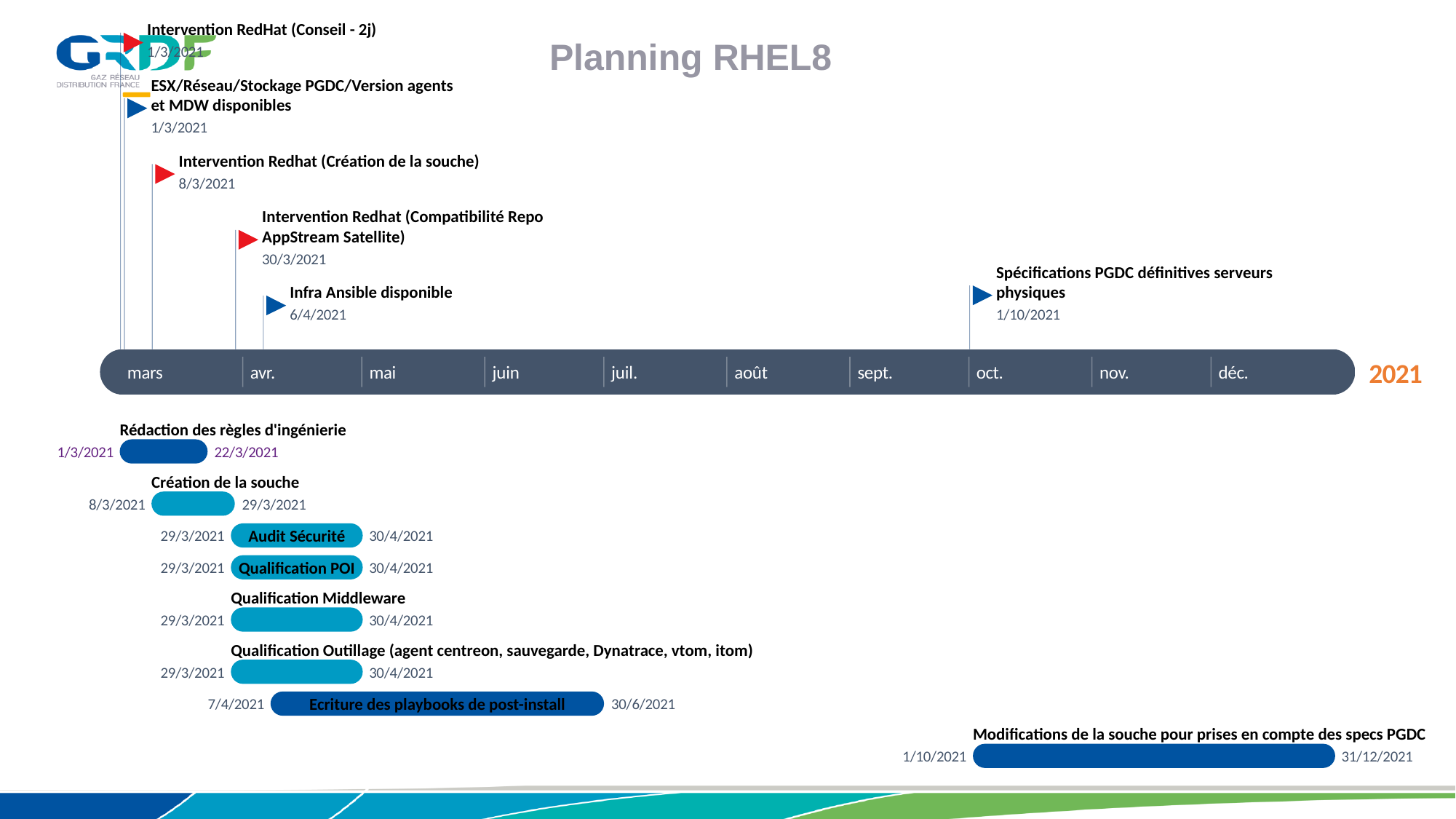

Planning RHEL8
Intervention RedHat (Conseil - 2j)

1/3/2021
ESX/Réseau/Stockage PGDC/Version agents et MDW disponibles

1/3/2021
Intervention Redhat (Création de la souche)

8/3/2021
Intervention Redhat (Compatibilité Repo AppStream Satellite)
2021

30/3/2021

Spécifications PGDC définitives serveurs physiques
Aujourd'hui
22 jours
Infra Ansible disponible

6/4/2021
1/10/2021
21 jours

2021
mars
avr.
mai
juin
juil.
août
sept.
oct.
nov.
déc.
33 jours

33 jours

Rédaction des règles d'ingénierie

1/3/2021
22/3/2021
33 jours

Création de la souche

8/3/2021
29/3/2021
33 jours

Audit Sécurité
29/3/2021
30/4/2021
84 jours

Qualification POI
29/3/2021
30/4/2021

91 jours
Qualification Middleware

29/3/2021
30/4/2021
Qualification Outillage (agent centreon, sauvegarde, Dynatrace, vtom, itom)

29/3/2021
30/4/2021

Ecriture des playbooks de post-install
7/4/2021
30/6/2021
Modifications de la souche pour prises en compte des specs PGDC

1/10/2021
31/12/2021